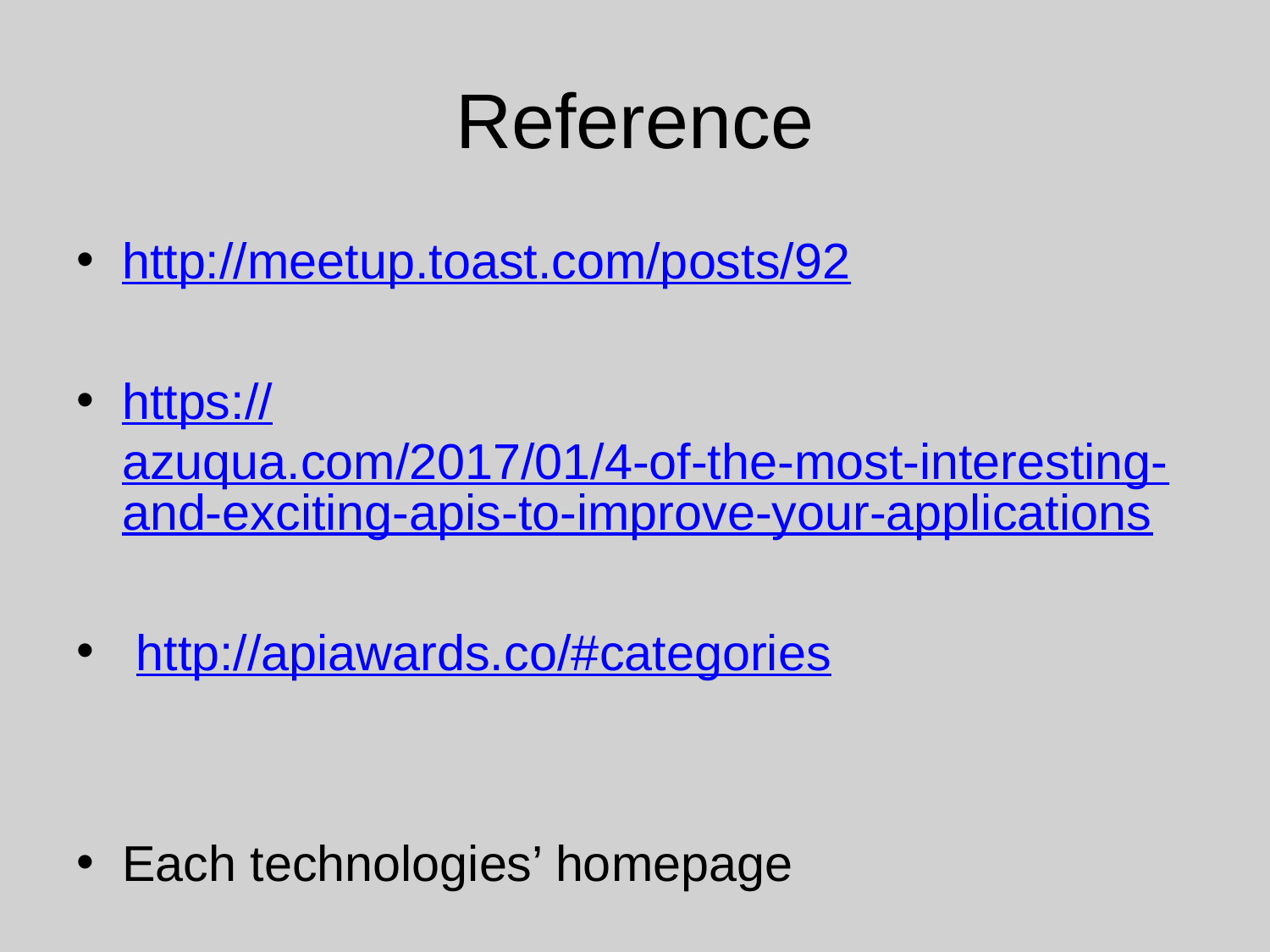

# Reference
http://meetup.toast.com/posts/92

https://azuqua.com/2017/01/4-of-the-most-interesting-and-exciting-apis-to-improve-your-applications

 http://apiawards.co/#categories

Each technologies’ homepage